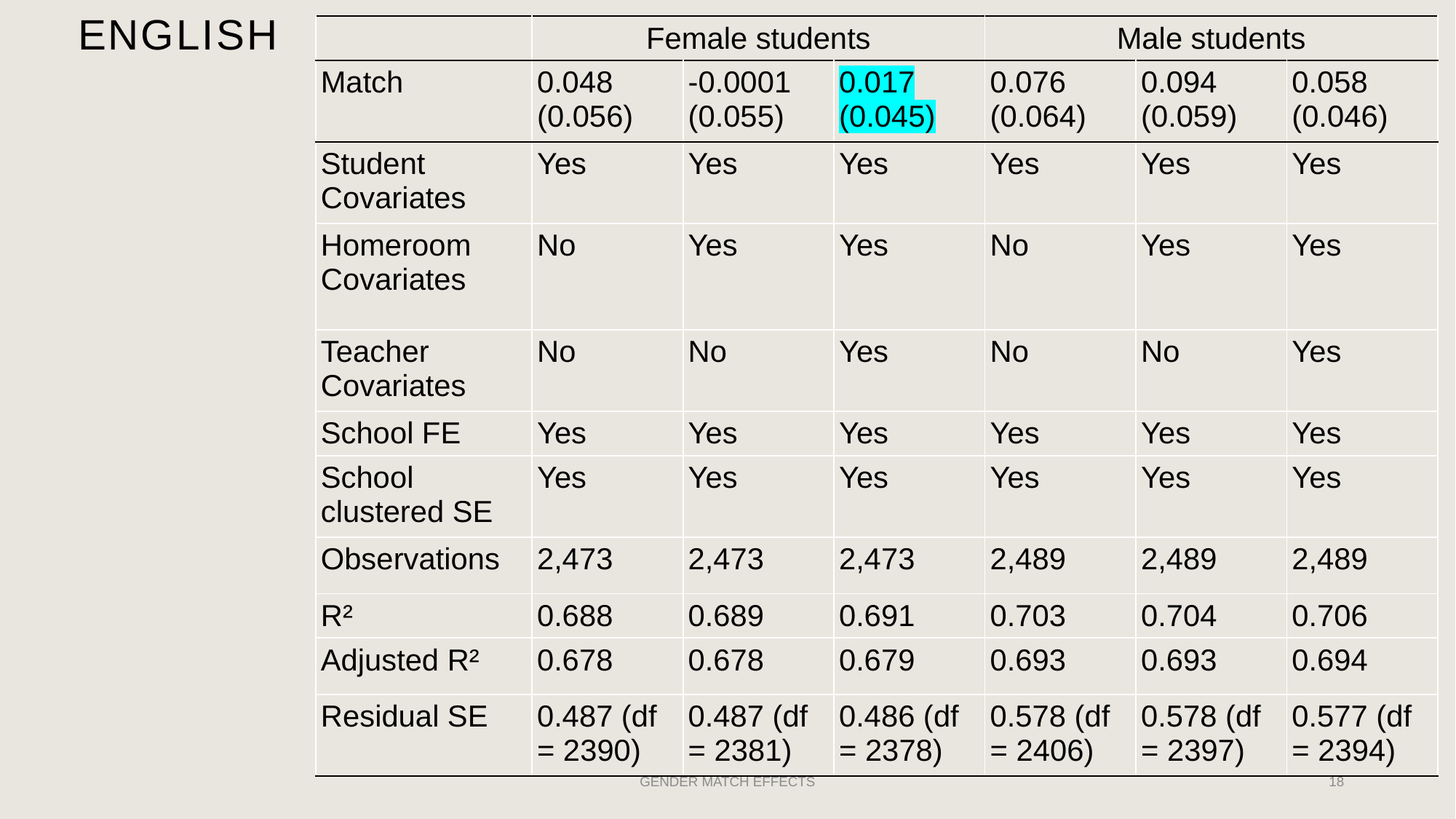

# English
|  | Female students |  |  | Male students |  |  |
| --- | --- | --- | --- | --- | --- | --- |
| Match | 0.048 (0.056) | -0.0001 (0.055) | 0.017 (0.045) | 0.076 (0.064) | 0.094 (0.059) | 0.058 (0.046) |
| Student Covariates | Yes | Yes | Yes | Yes | Yes | Yes |
| Homeroom Covariates | No | Yes | Yes | No | Yes | Yes |
| Teacher Covariates | No | No | Yes | No | No | Yes |
| School FE | Yes | Yes | Yes | Yes | Yes | Yes |
| School clustered SE | Yes | Yes | Yes | Yes | Yes | Yes |
| Observations | 2,473 | 2,473 | 2,473 | 2,489 | 2,489 | 2,489 |
| R² | 0.688 | 0.689 | 0.691 | 0.703 | 0.704 | 0.706 |
| Adjusted R² | 0.678 | 0.678 | 0.679 | 0.693 | 0.693 | 0.694 |
| Residual SE | 0.487 (df = 2390) | 0.487 (df = 2381) | 0.486 (df = 2378) | 0.578 (df = 2406) | 0.578 (df = 2397) | 0.577 (df = 2394) |
GENDER MATCH EFFECTS
18